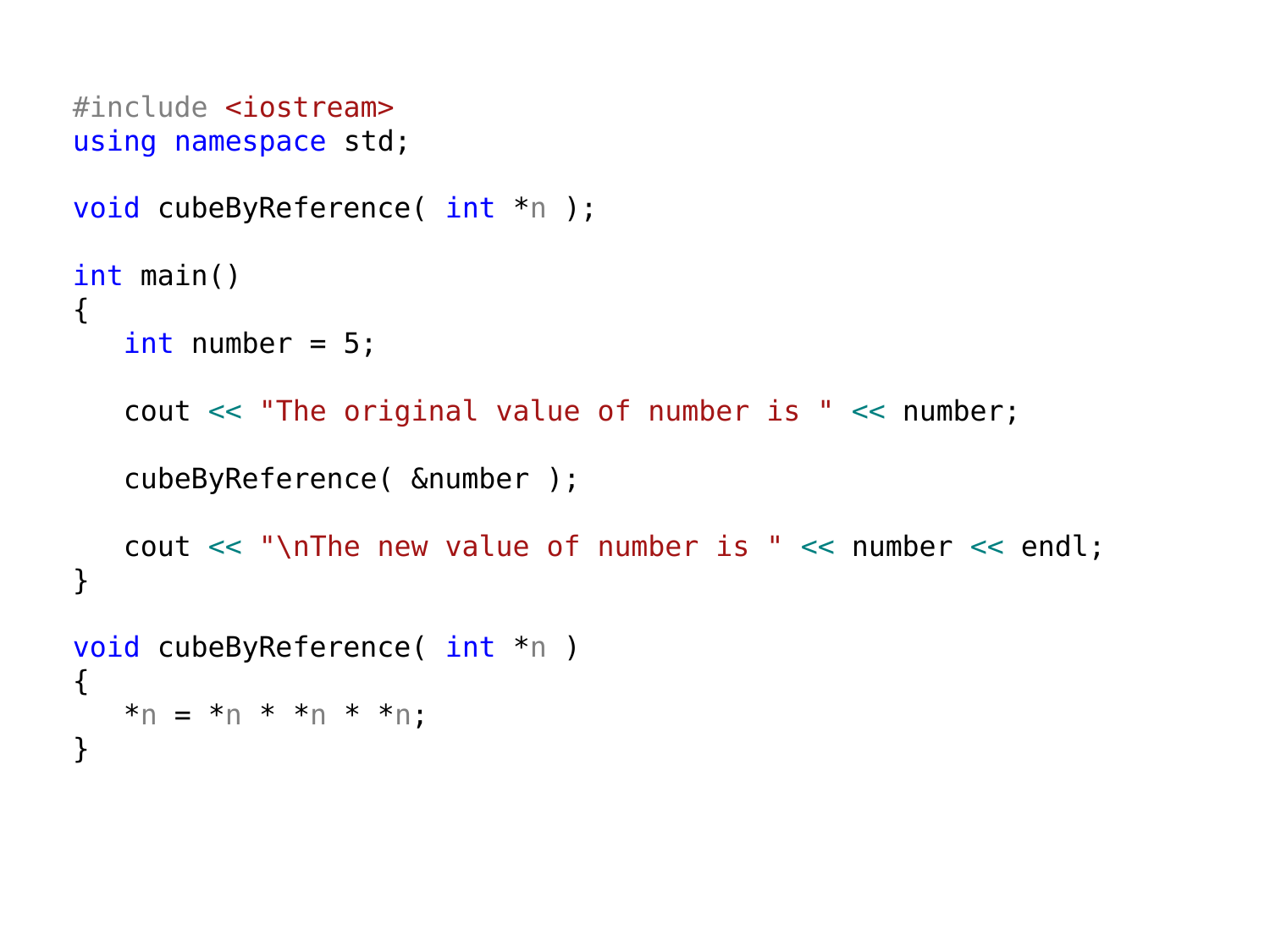

#include <iostream>
using namespace std;

void cubeByReference( int *n );

int main()
{
   int number = 5;

   cout << "The original value of number is " << number;

   cubeByReference( &number );

   cout << "\nThe new value of number is " << number << endl;
}

void cubeByReference( int *n )
{
   *n = *n * *n * *n;
}